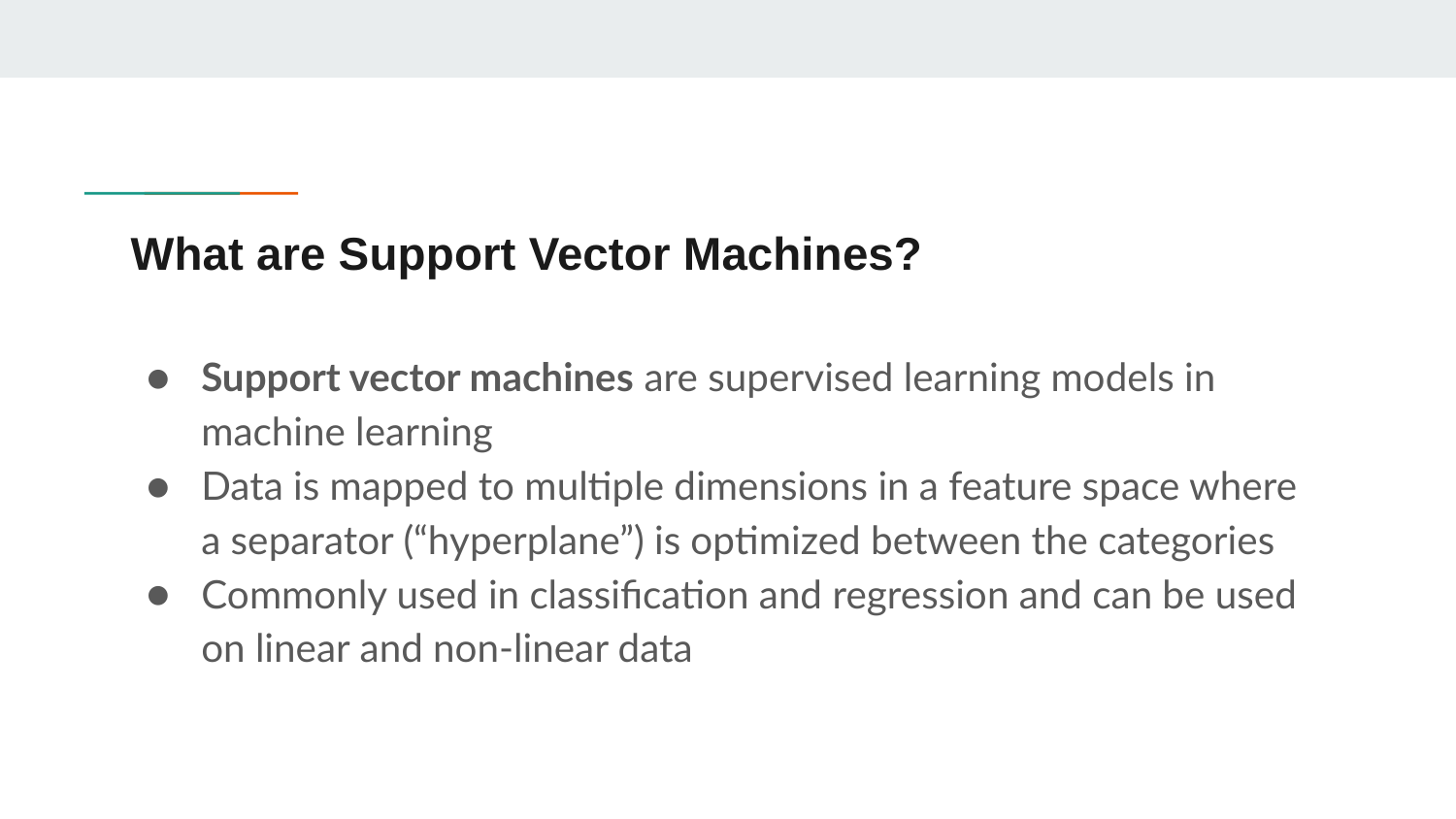

# What are Support Vector Machines?
Support vector machines are supervised learning models in machine learning
Data is mapped to multiple dimensions in a feature space where a separator (“hyperplane”) is optimized between the categories
Commonly used in classification and regression and can be used on linear and non-linear data